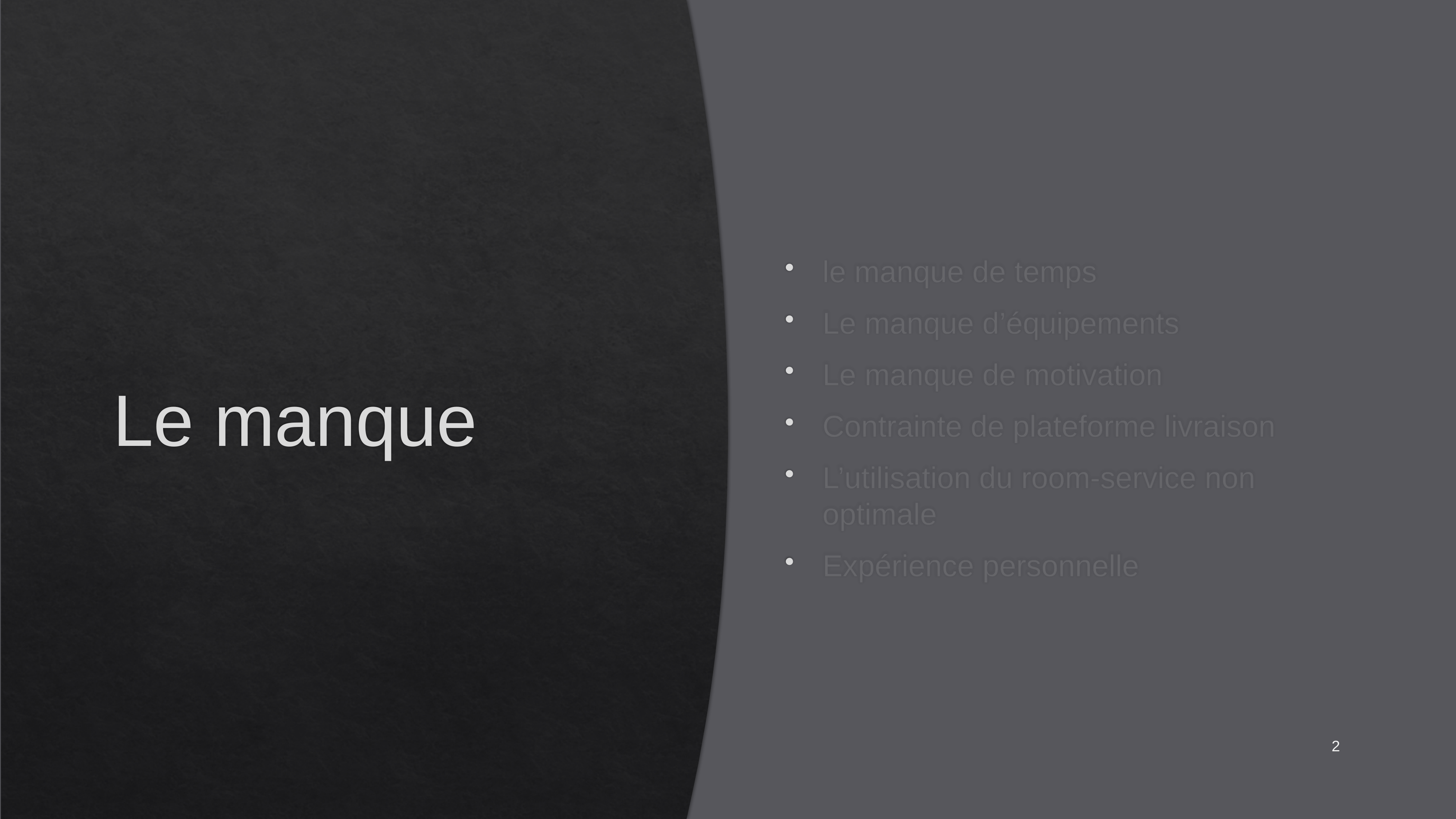

# Le manque
le manque de temps
Le manque d’équipements
Le manque de motivation
Contrainte de plateforme livraison
L’utilisation du room-service non optimale
Expérience personnelle

2